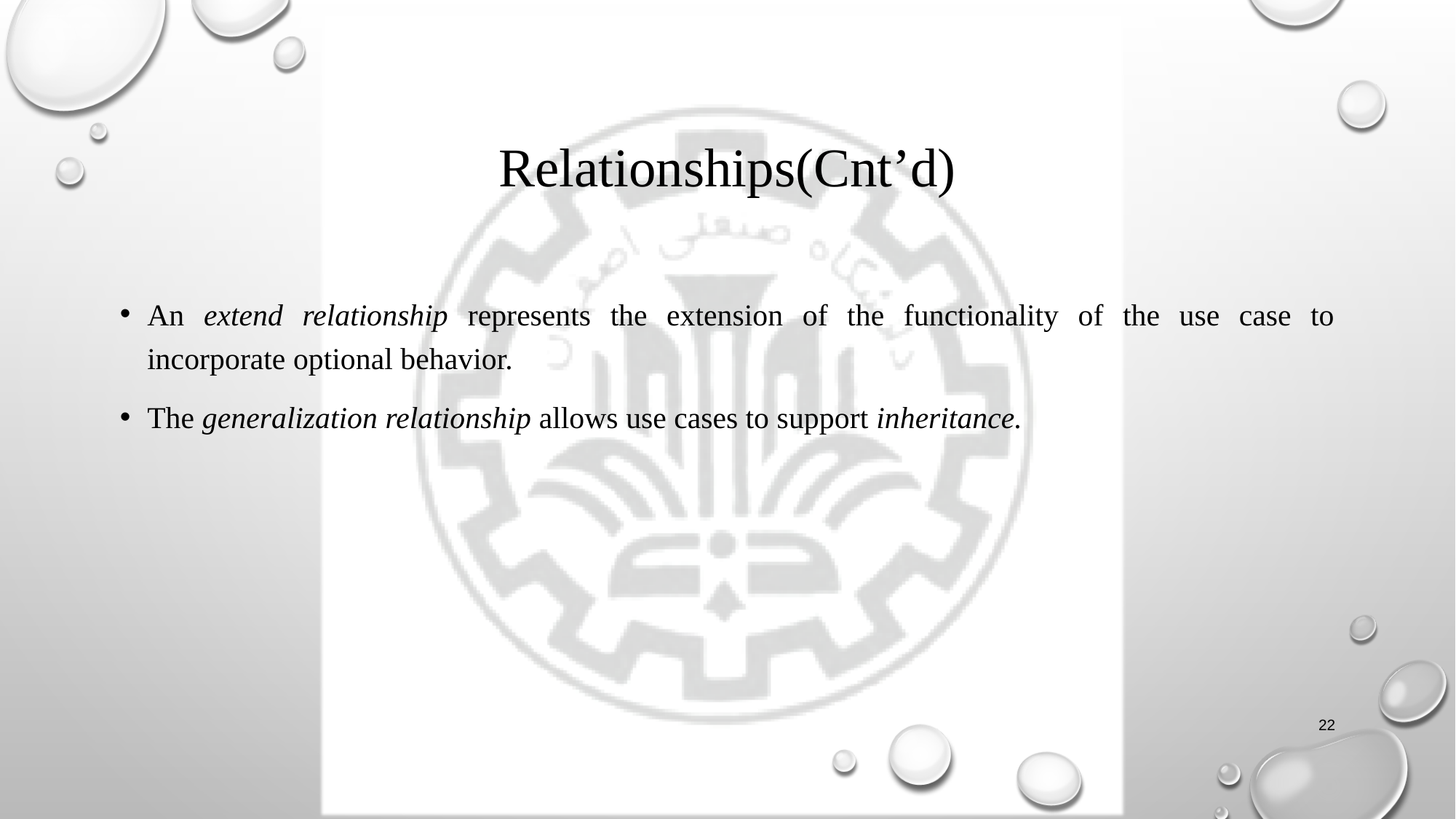

# Relationships(Cnt’d)
An extend relationship represents the extension of the functionality of the use case to
incorporate optional behavior.
The generalization relationship allows use cases to support inheritance.

22